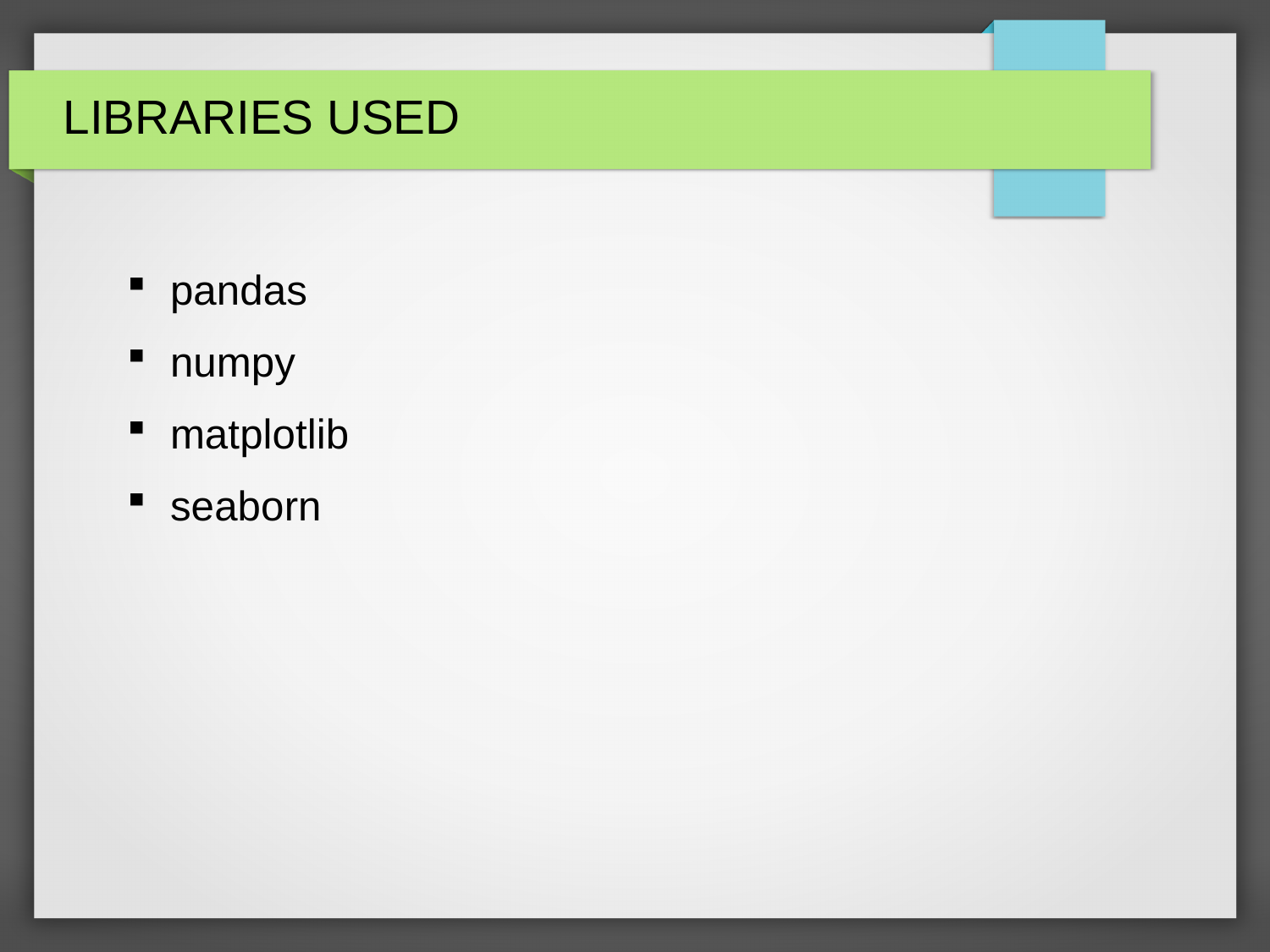

# LIBRARIES USED
pandas
numpy
matplotlib
seaborn